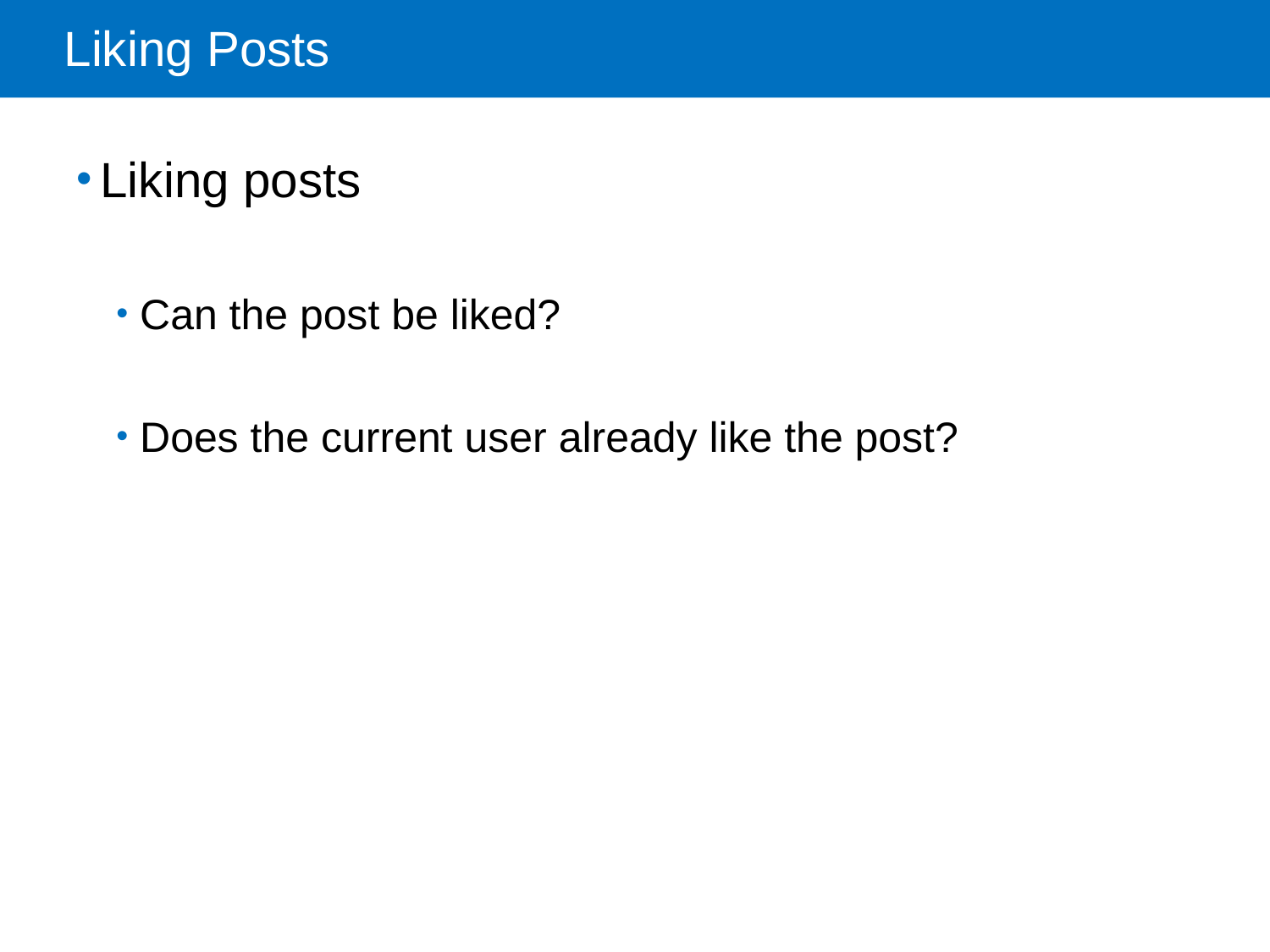

# Liking Posts
Liking posts

Can the post be liked?

Does the current user already like the post?